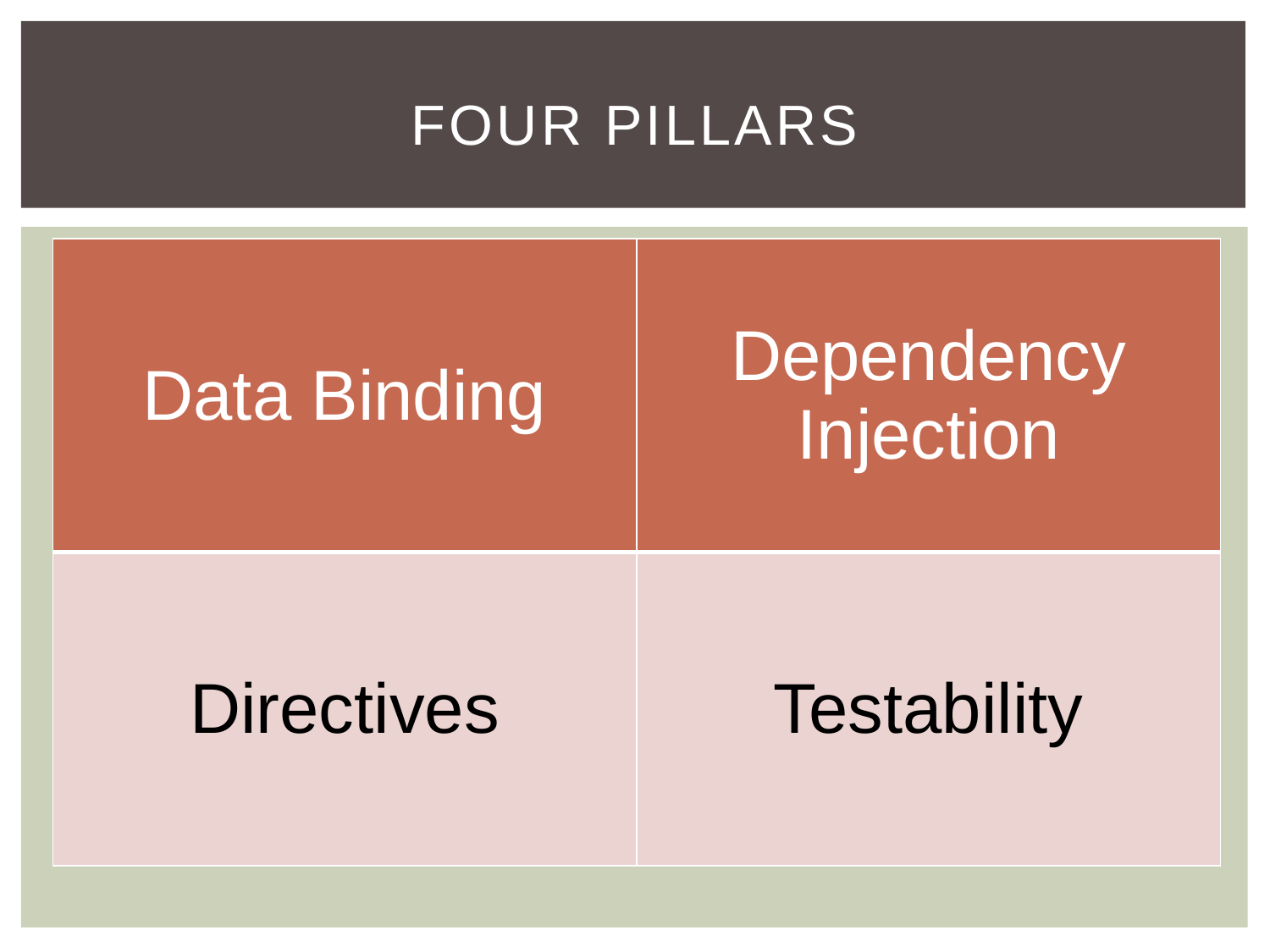

# Four pillars
| Data Binding | Dependency Injection |
| --- | --- |
| Directives | Testability |